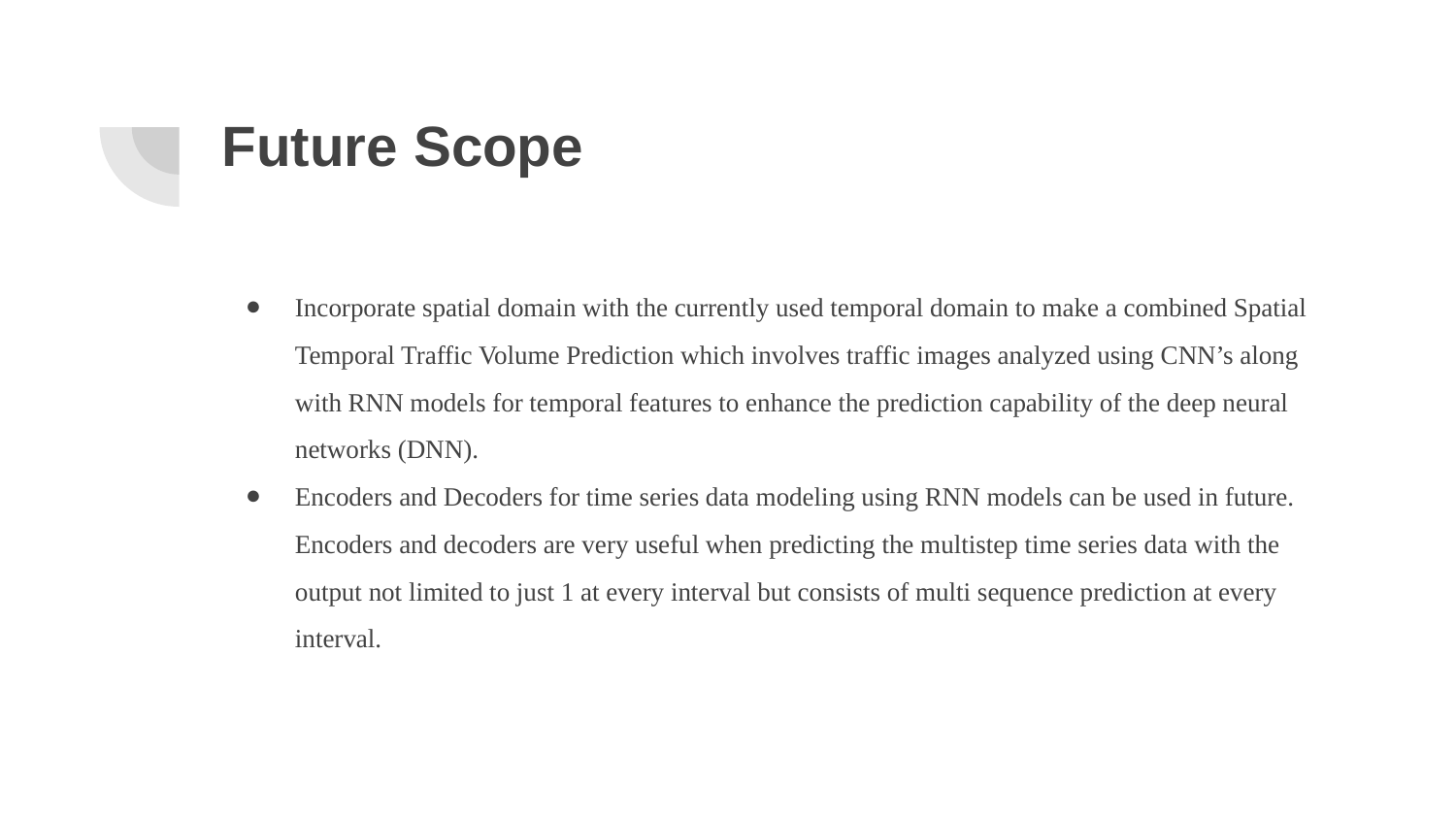

# Future Scope
Incorporate spatial domain with the currently used temporal domain to make a combined Spatial Temporal Traffic Volume Prediction which involves traffic images analyzed using CNN’s along with RNN models for temporal features to enhance the prediction capability of the deep neural networks (DNN).
Encoders and Decoders for time series data modeling using RNN models can be used in future. Encoders and decoders are very useful when predicting the multistep time series data with the output not limited to just 1 at every interval but consists of multi sequence prediction at every interval.